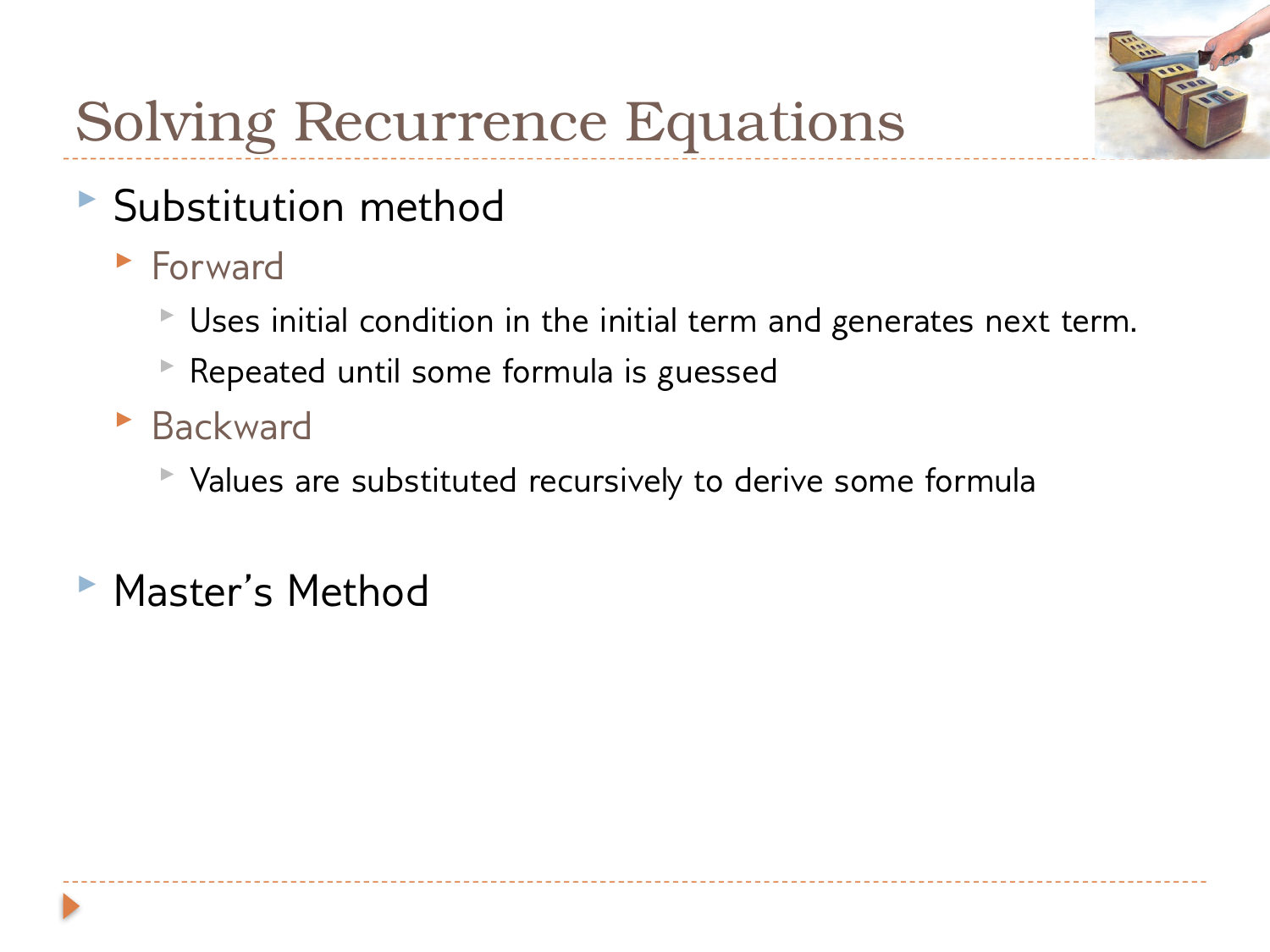

# Solving Recurrence Equations
Substitution method
Forward
Uses initial condition in the initial term and generates next term.
Repeated until some formula is guessed
Backward
Values are substituted recursively to derive some formula

Master’s Method